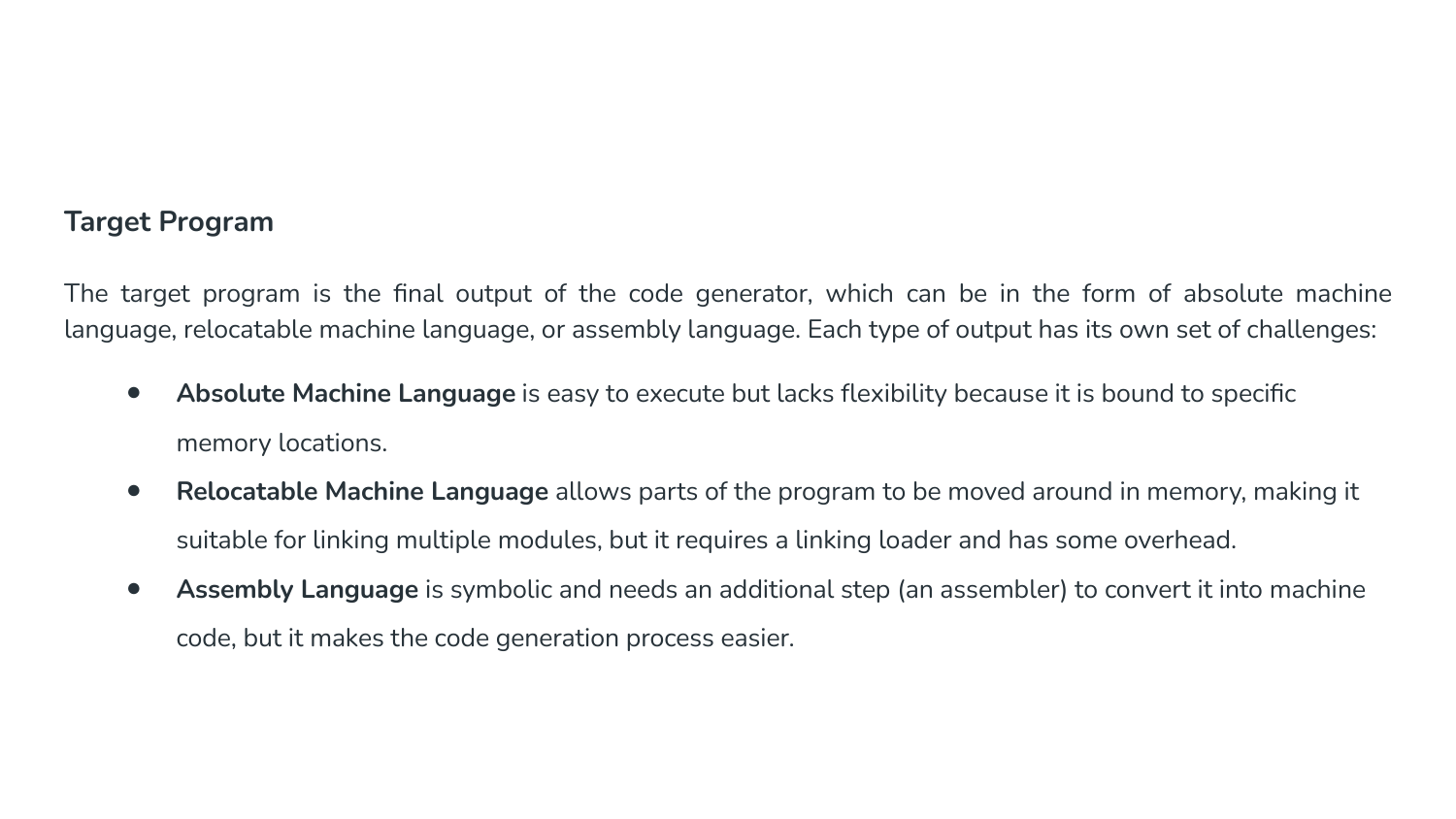

#
Target Program
The target program is the final output of the code generator, which can be in the form of absolute machine language, relocatable machine language, or assembly language. Each type of output has its own set of challenges:
Absolute Machine Language is easy to execute but lacks flexibility because it is bound to specific memory locations.
Relocatable Machine Language allows parts of the program to be moved around in memory, making it suitable for linking multiple modules, but it requires a linking loader and has some overhead.
Assembly Language is symbolic and needs an additional step (an assembler) to convert it into machine code, but it makes the code generation process easier.